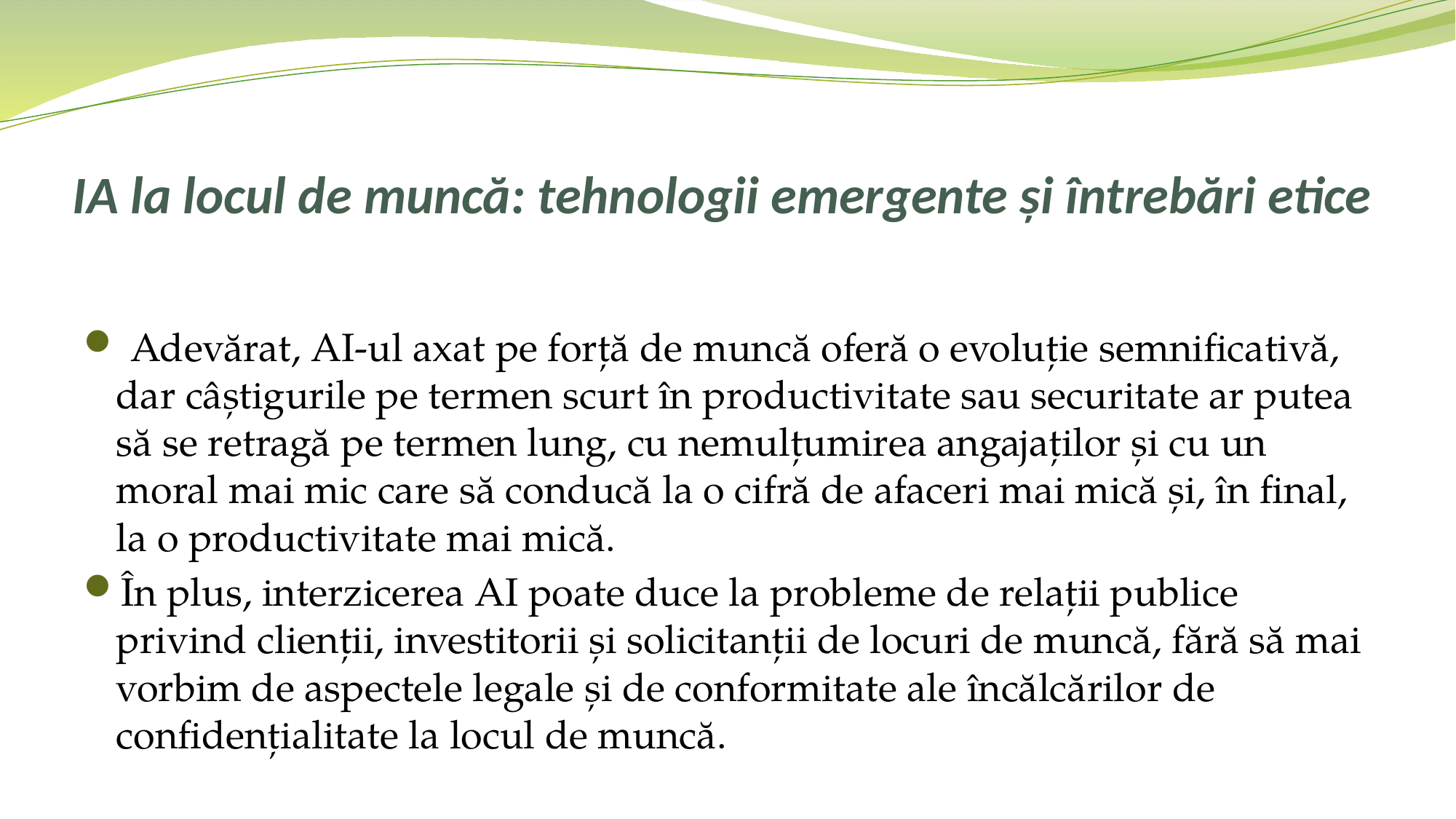

# IA la locul de muncă: tehnologii emergente și întrebări etice

 Adevărat, AI-ul axat pe forță de muncă oferă o evoluție semnificativă, dar câștigurile pe termen scurt în productivitate sau securitate ar putea să se retragă pe termen lung, cu nemulțumirea angajaților și cu un moral mai mic care să conducă la o cifră de afaceri mai mică și, în final, la o productivitate mai mică.
În plus, interzicerea AI poate duce la probleme de relații publice privind clienții, investitorii și solicitanții de locuri de muncă, fără să mai vorbim de aspectele legale și de conformitate ale încălcărilor de confidențialitate la locul de muncă.